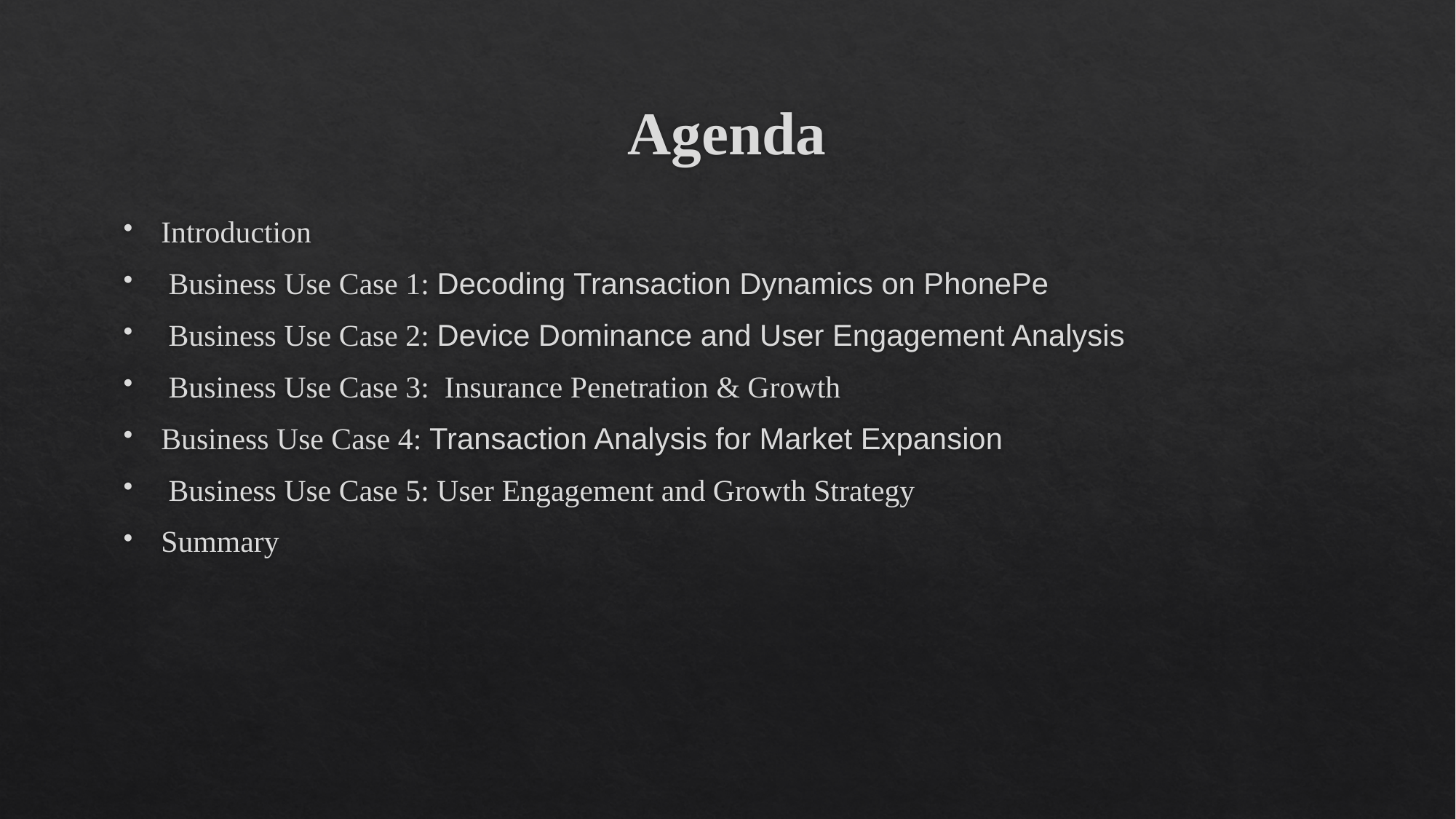

# Agenda
Introduction
 Business Use Case 1: Decoding Transaction Dynamics on PhonePe
 Business Use Case 2: Device Dominance and User Engagement Analysis
 Business Use Case 3:  Insurance Penetration & Growth
Business Use Case 4: Transaction Analysis for Market Expansion
 Business Use Case 5: User Engagement and Growth Strategy
Summary